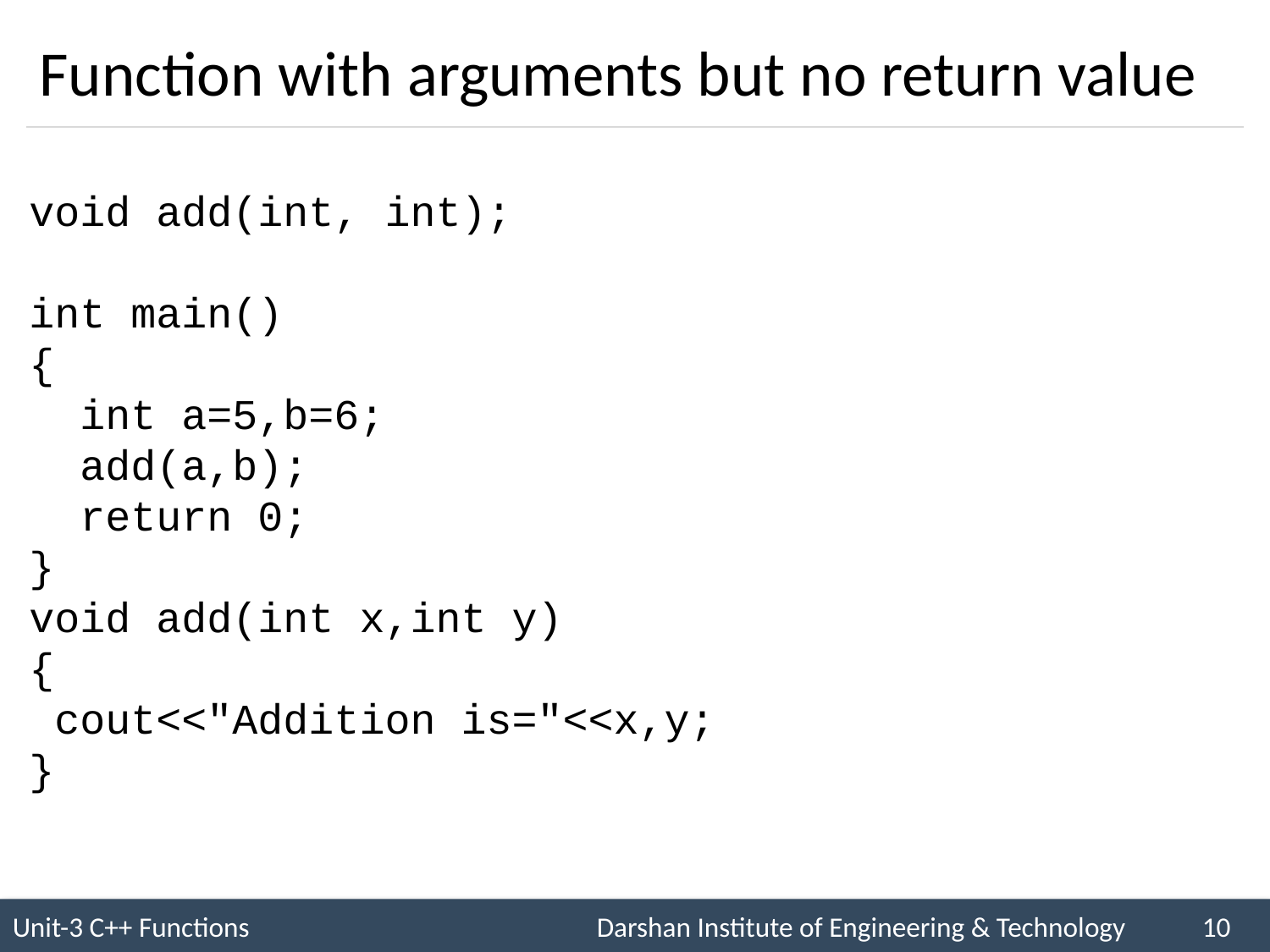

# Function with arguments but no return value
void add(int, int);

int main()
{
  int a=5,b=6;
  add(a,b);
  return 0;
}
void add(int x,int y)
{
 cout<<"Addition is="<<x,y;
}